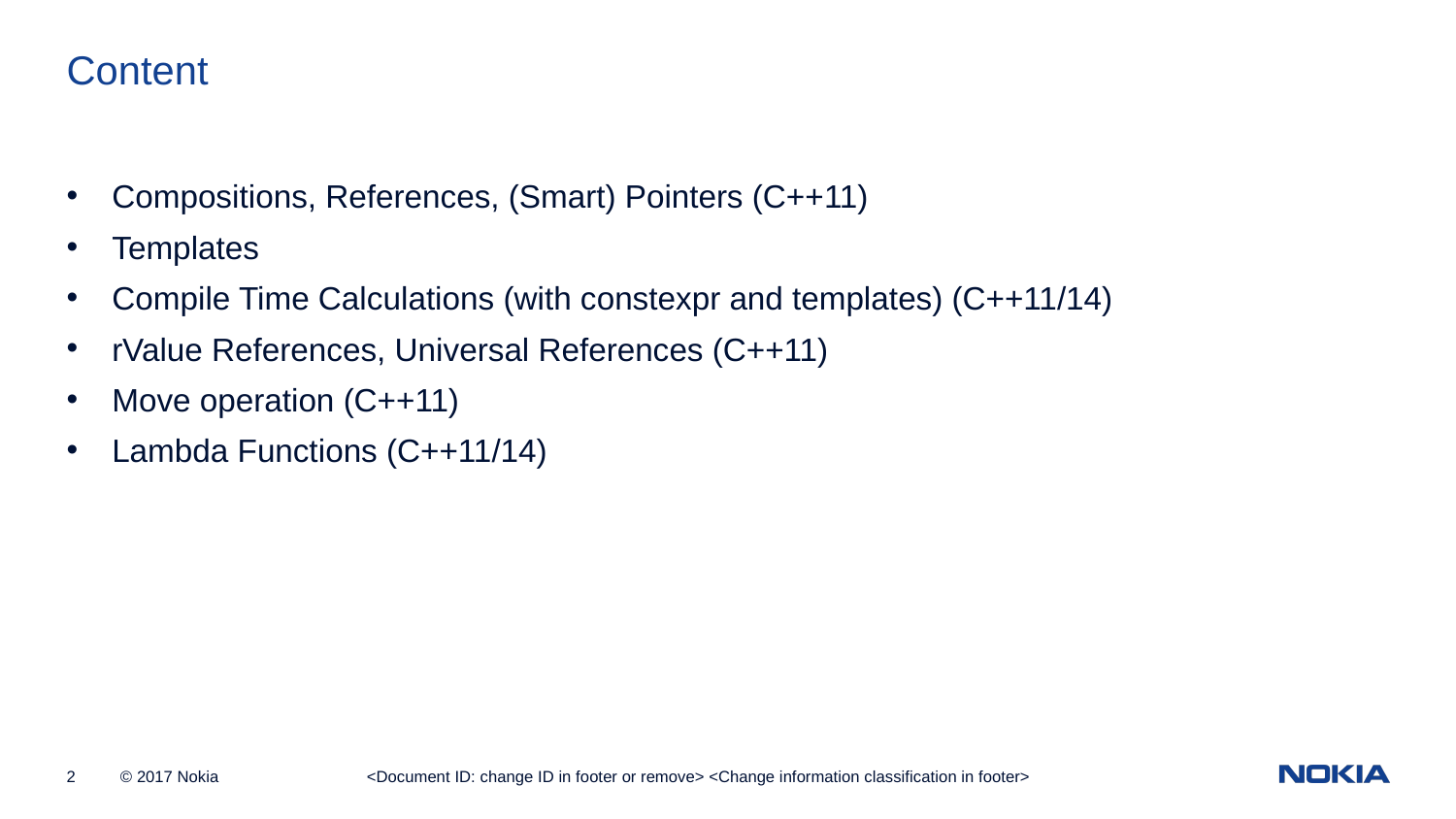

Content

Compositions, References, (Smart) Pointers (C++11)
Templates
Compile Time Calculations (with constexpr and templates) (C++11/14)
rValue References, Universal References (C++11)
Move operation (C++11)
Lambda Functions (C++11/14)

<Document ID: change ID in footer or remove> <Change information classification in footer>